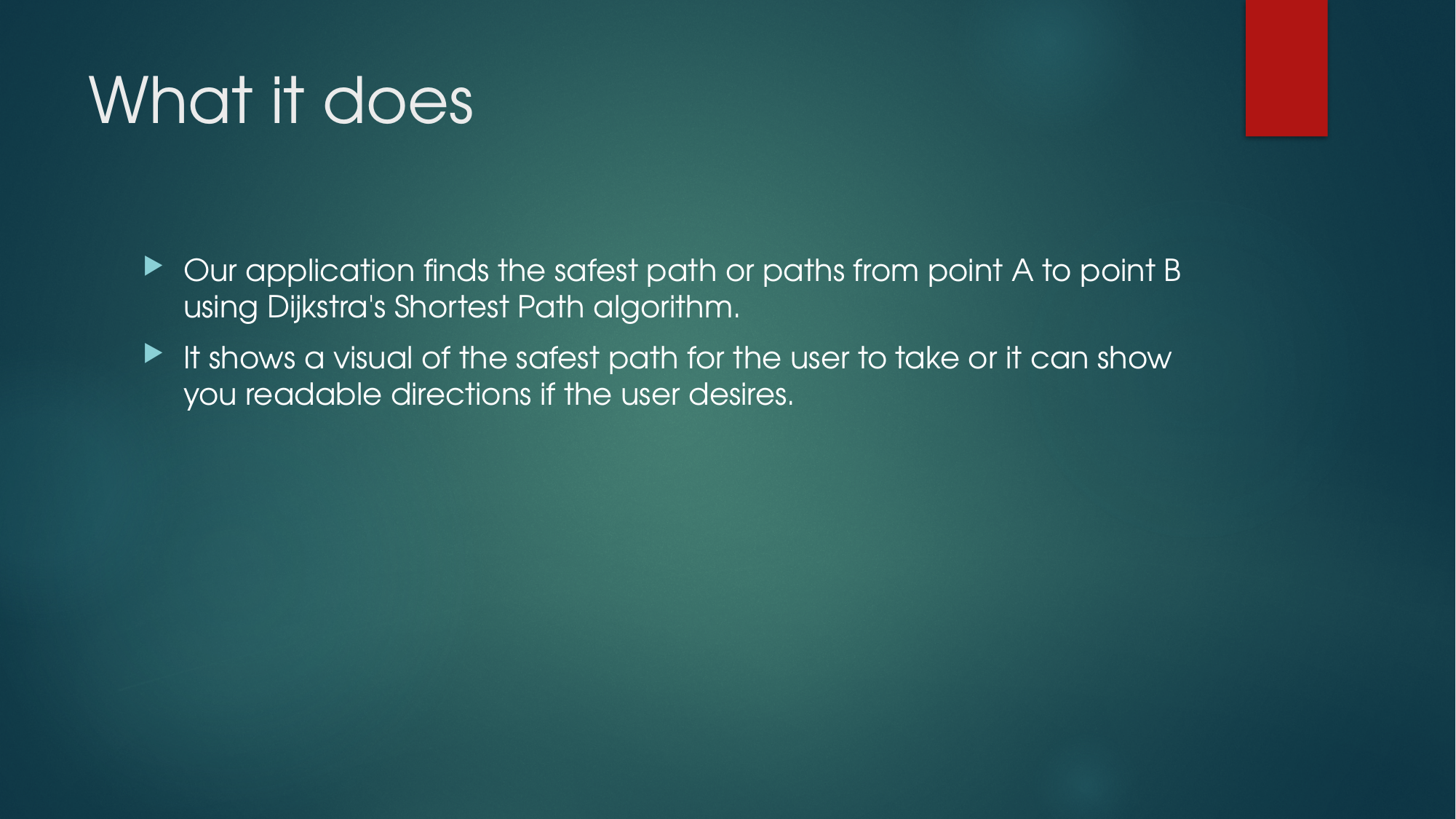

# What it does
Our application finds the safest path or paths from point A to point B using Dijkstra's Shortest Path algorithm.
It shows a visual of the safest path for the user to take or it can show you readable directions if the user desires.